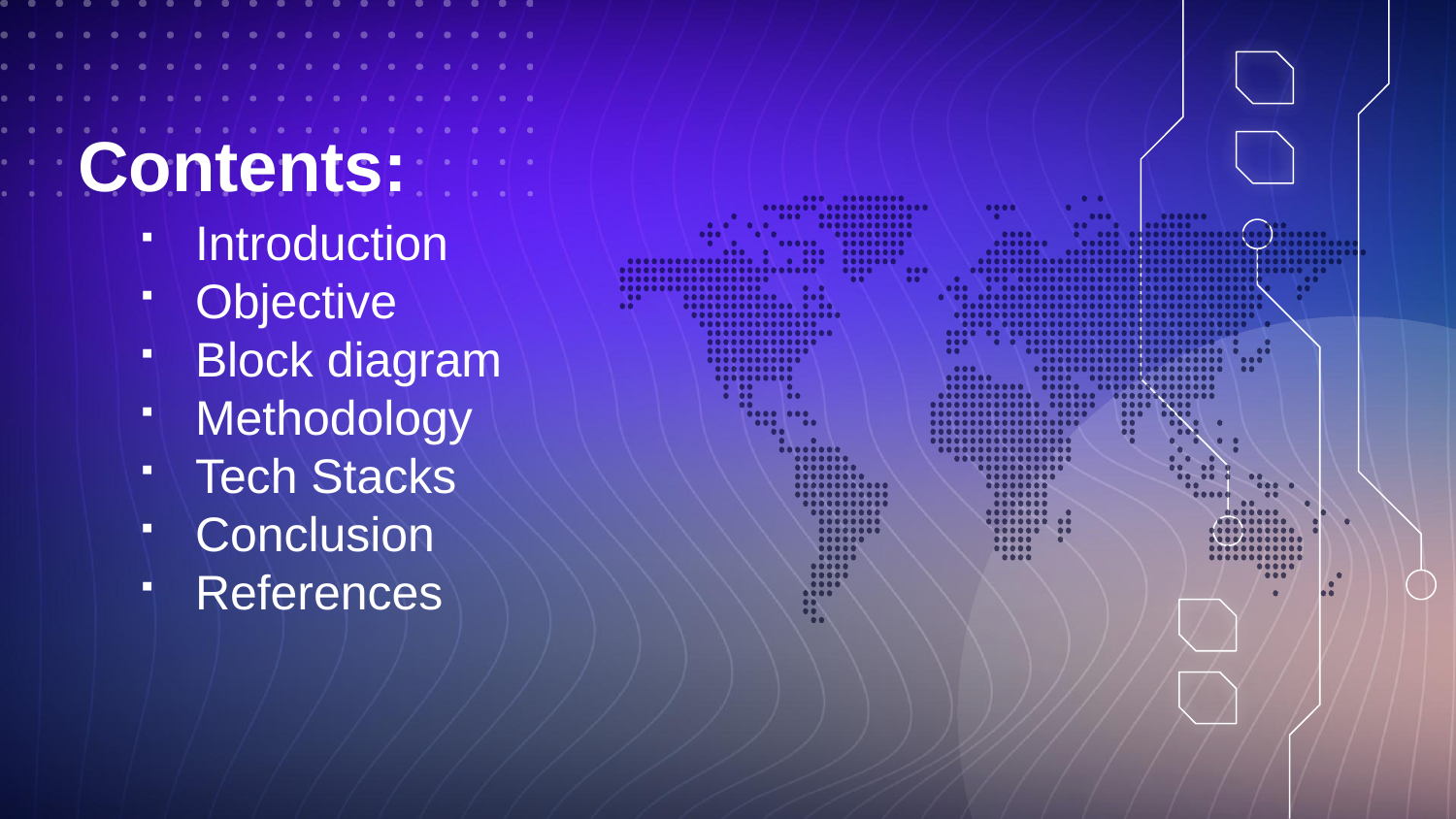

# Contents:

Introduction
Objective
Block diagram
Methodology
Tech Stacks
Conclusion
References